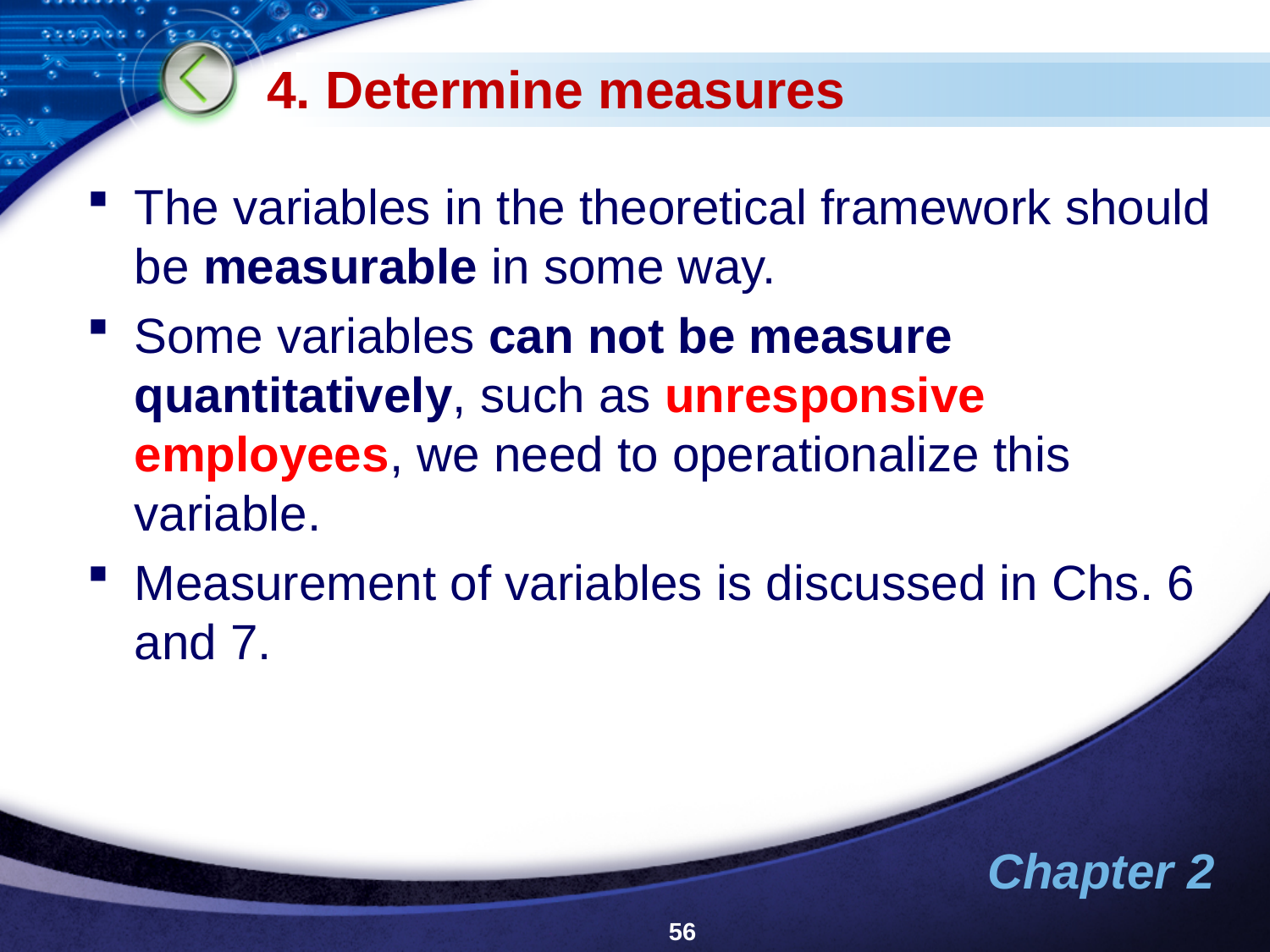

# 4. Determine measures
The variables in the theoretical framework should be measurable in some way.
Some variables can not be measure quantitatively, such as unresponsive employees, we need to operationalize this variable.
Measurement of variables is discussed in Chs. 6 and 7.
56